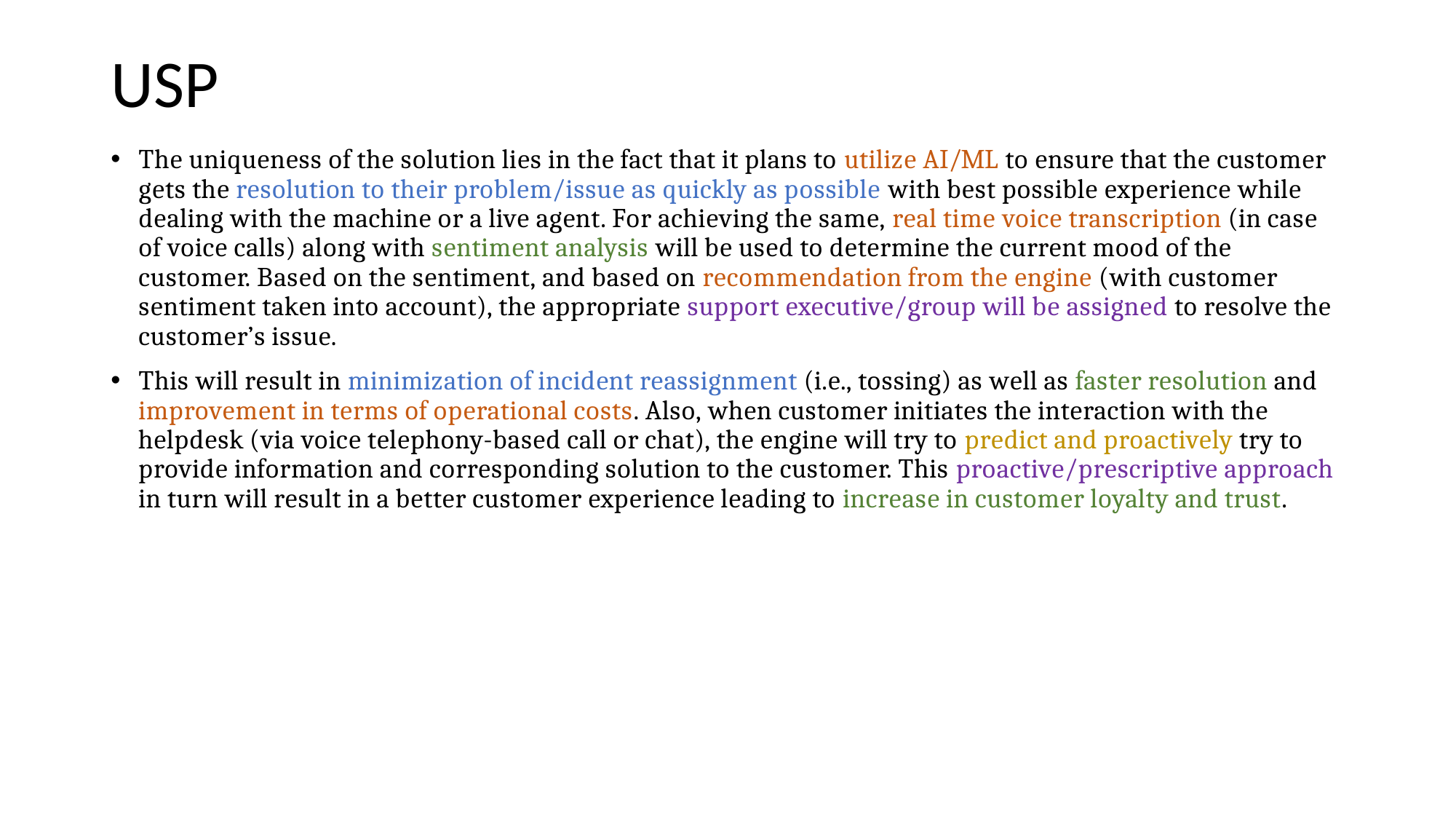

# USP
The uniqueness of the solution lies in the fact that it plans to utilize AI/ML to ensure that the customer gets the resolution to their problem/issue as quickly as possible with best possible experience while dealing with the machine or a live agent. For achieving the same, real time voice transcription (in case of voice calls) along with sentiment analysis will be used to determine the current mood of the customer. Based on the sentiment, and based on recommendation from the engine (with customer sentiment taken into account), the appropriate support executive/group will be assigned to resolve the customer’s issue.
This will result in minimization of incident reassignment (i.e., tossing) as well as faster resolution and improvement in terms of operational costs. Also, when customer initiates the interaction with the helpdesk (via voice telephony-based call or chat), the engine will try to predict and proactively try to provide information and corresponding solution to the customer. This proactive/prescriptive approach in turn will result in a better customer experience leading to increase in customer loyalty and trust.